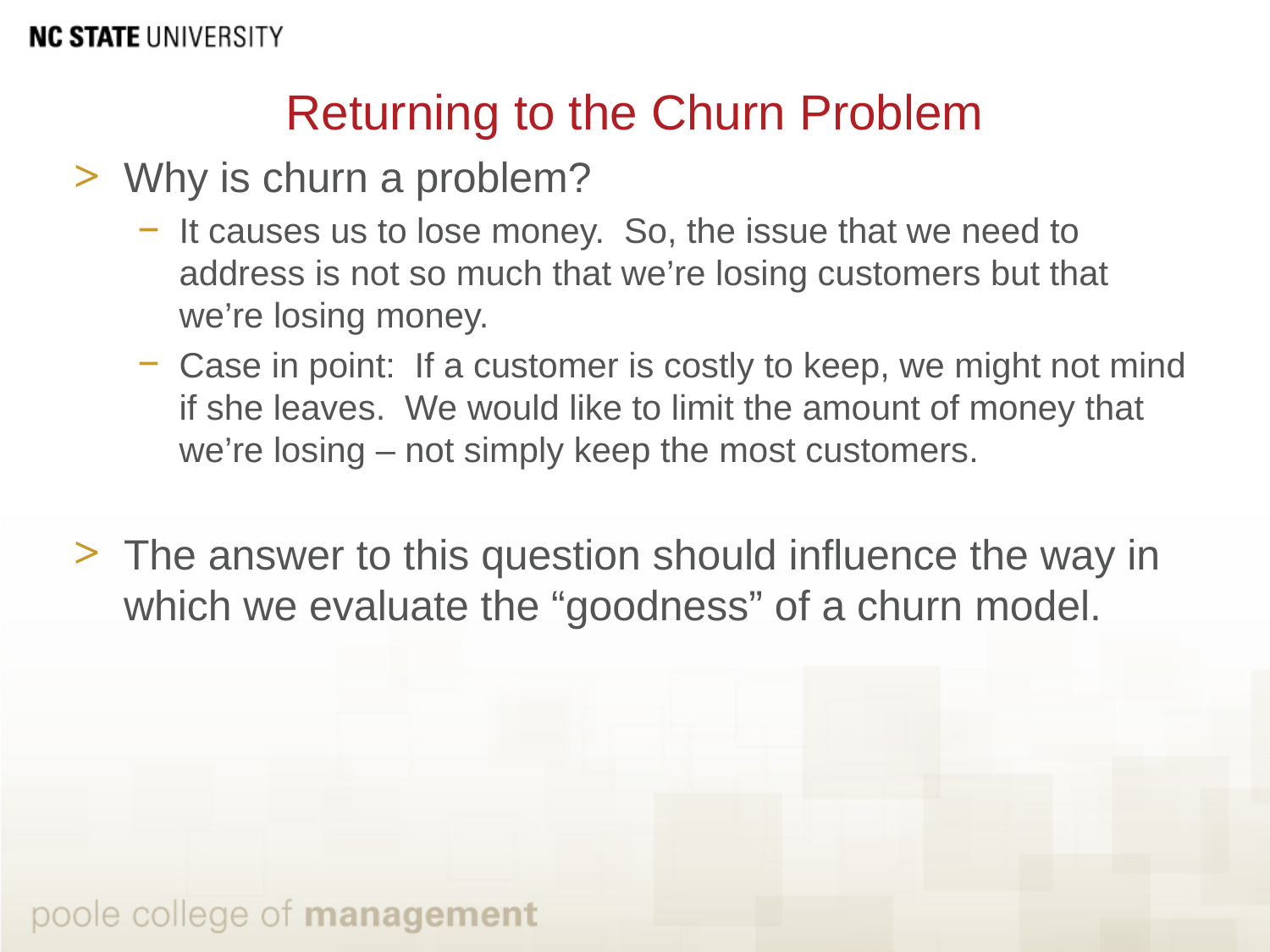

# Returning to the Churn Problem
Why is churn a problem?
It causes us to lose money.  So, the issue that we need to address is not so much that we’re losing customers but that we’re losing money.
Case in point:  If a customer is costly to keep, we might not mind if she leaves.  We would like to limit the amount of money that we’re losing – not simply keep the most customers.

The answer to this question should influence the way in which we evaluate the “goodness” of a churn model.